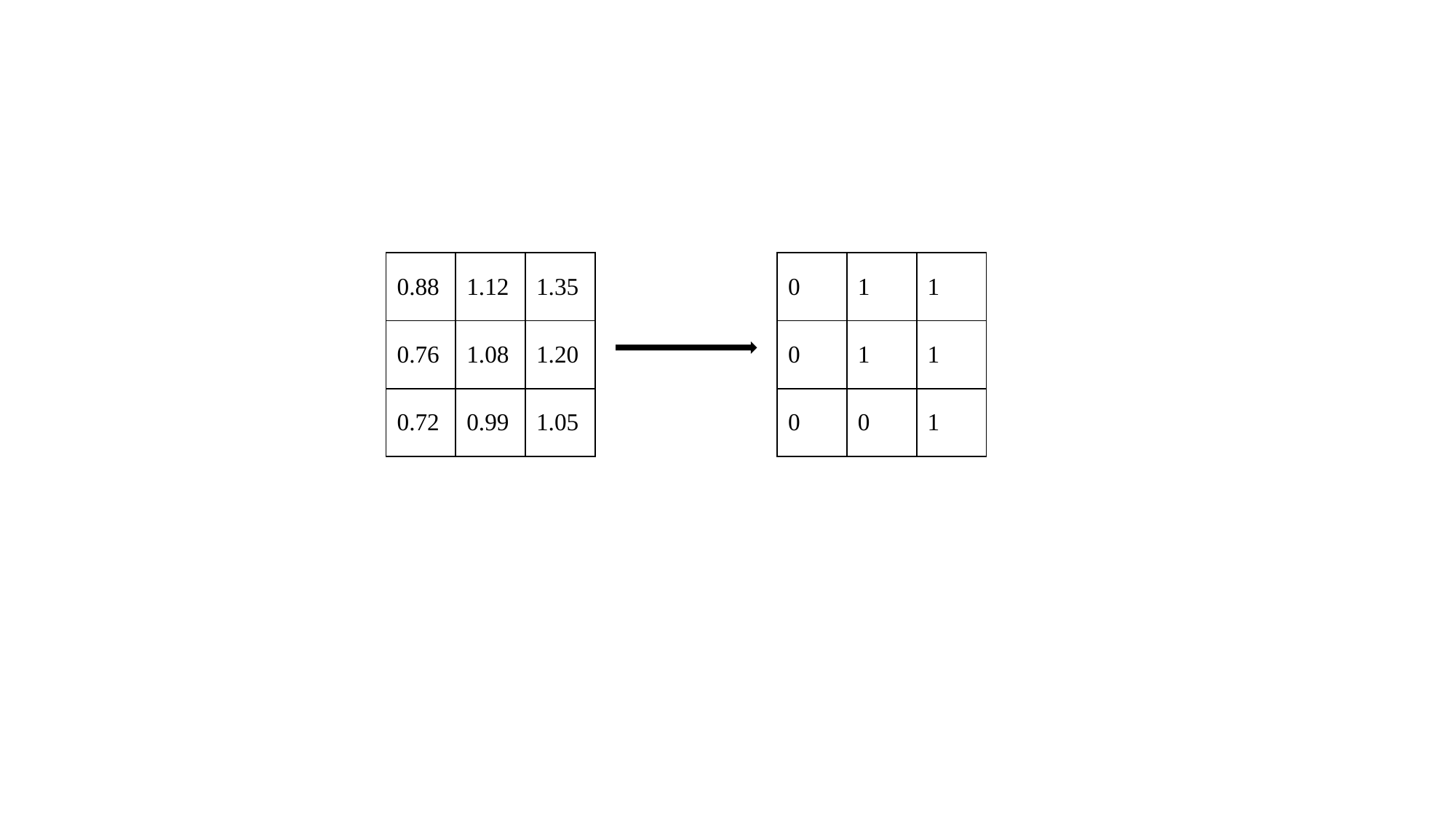

| 0 | 1 | 1 |
| --- | --- | --- |
| 0 | 1 | 1 |
| 0 | 0 | 1 |
| 0.88 | 1.12 | 1.35 |
| --- | --- | --- |
| 0.76 | 1.08 | 1.20 |
| 0.72 | 0.99 | 1.05 |